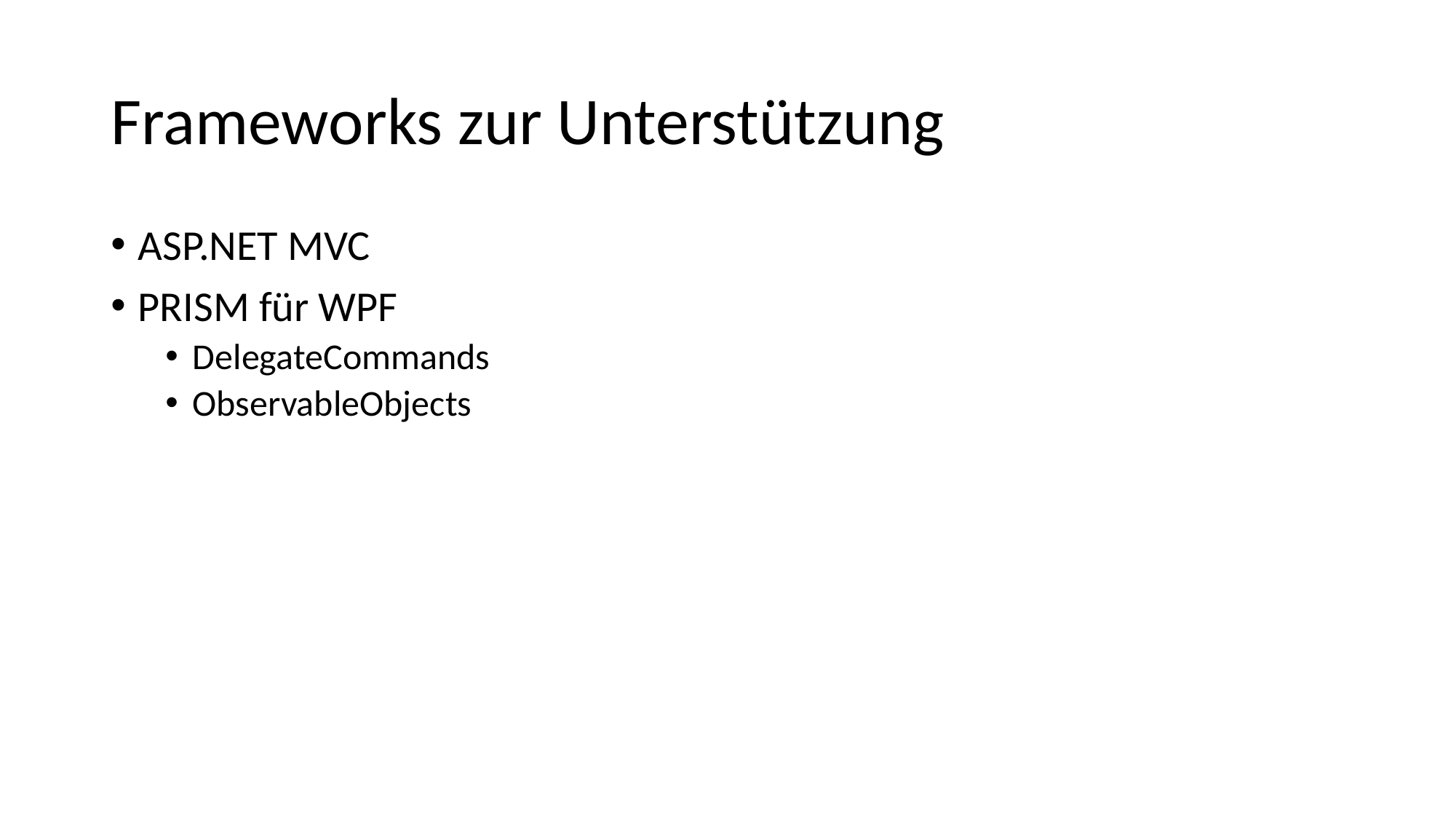

# Frameworks zur Unterstützung
ASP.NET MVC
PRISM für WPF
DelegateCommands
ObservableObjects